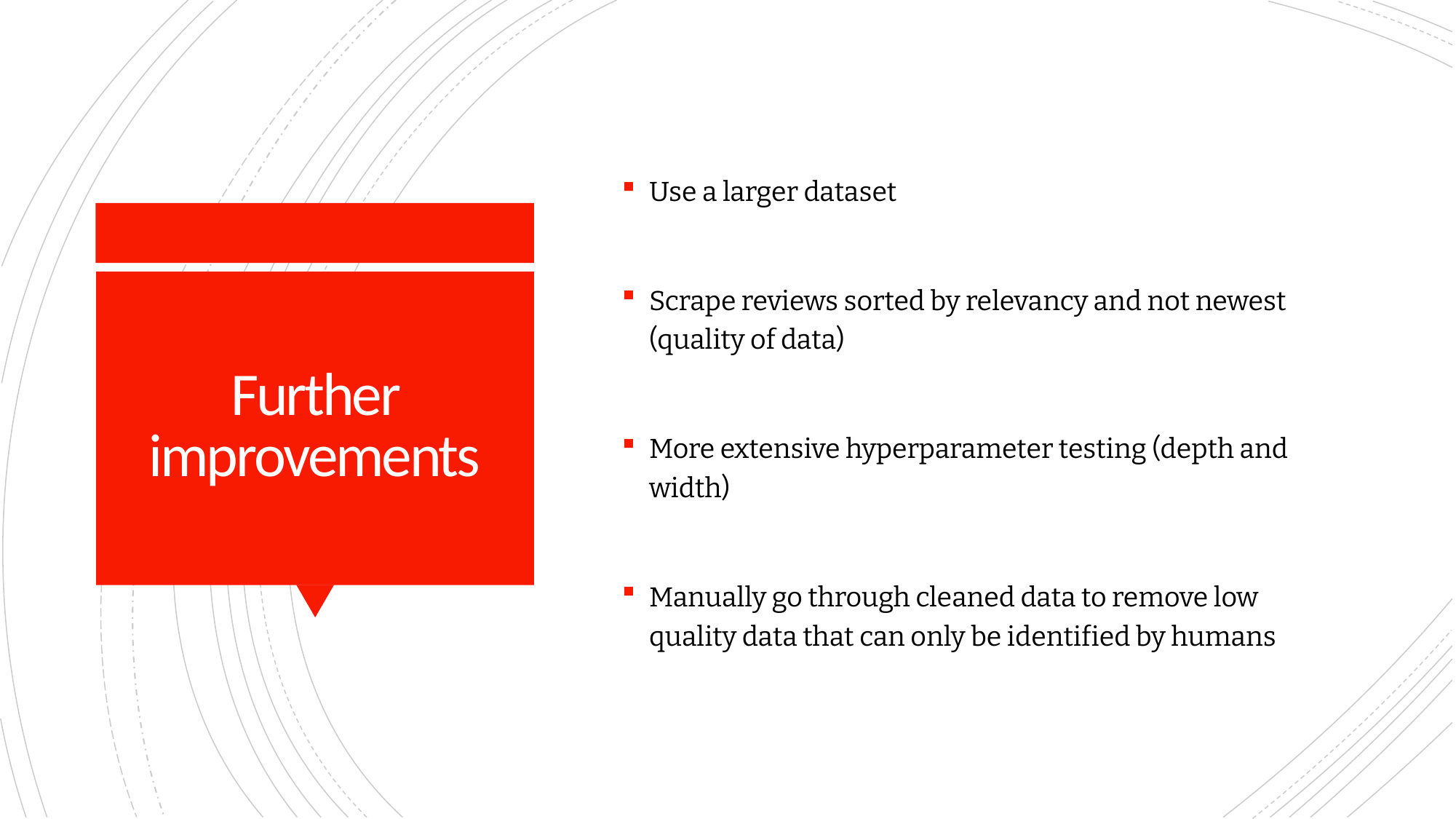

Use a larger dataset

Scrape reviews sorted by relevancy and not newest (quality of data)

More extensive hyperparameter testing (depth and width)

Manually go through cleaned data to remove low quality data that can only be identified by humans
# Further improvements